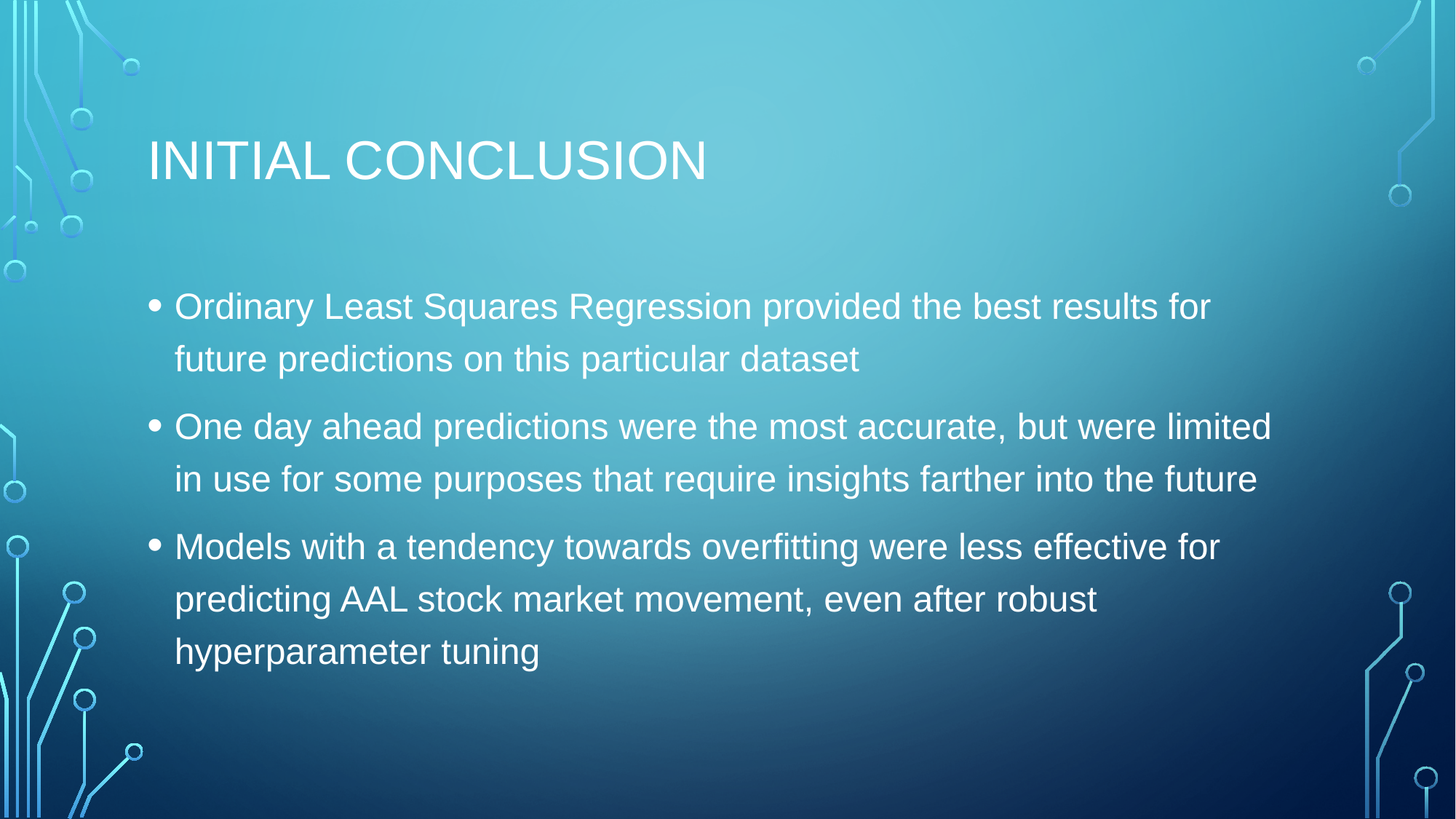

# Initial conclusion
Ordinary Least Squares Regression provided the best results for future predictions on this particular dataset
One day ahead predictions were the most accurate, but were limited in use for some purposes that require insights farther into the future
Models with a tendency towards overfitting were less effective for predicting AAL stock market movement, even after robust hyperparameter tuning